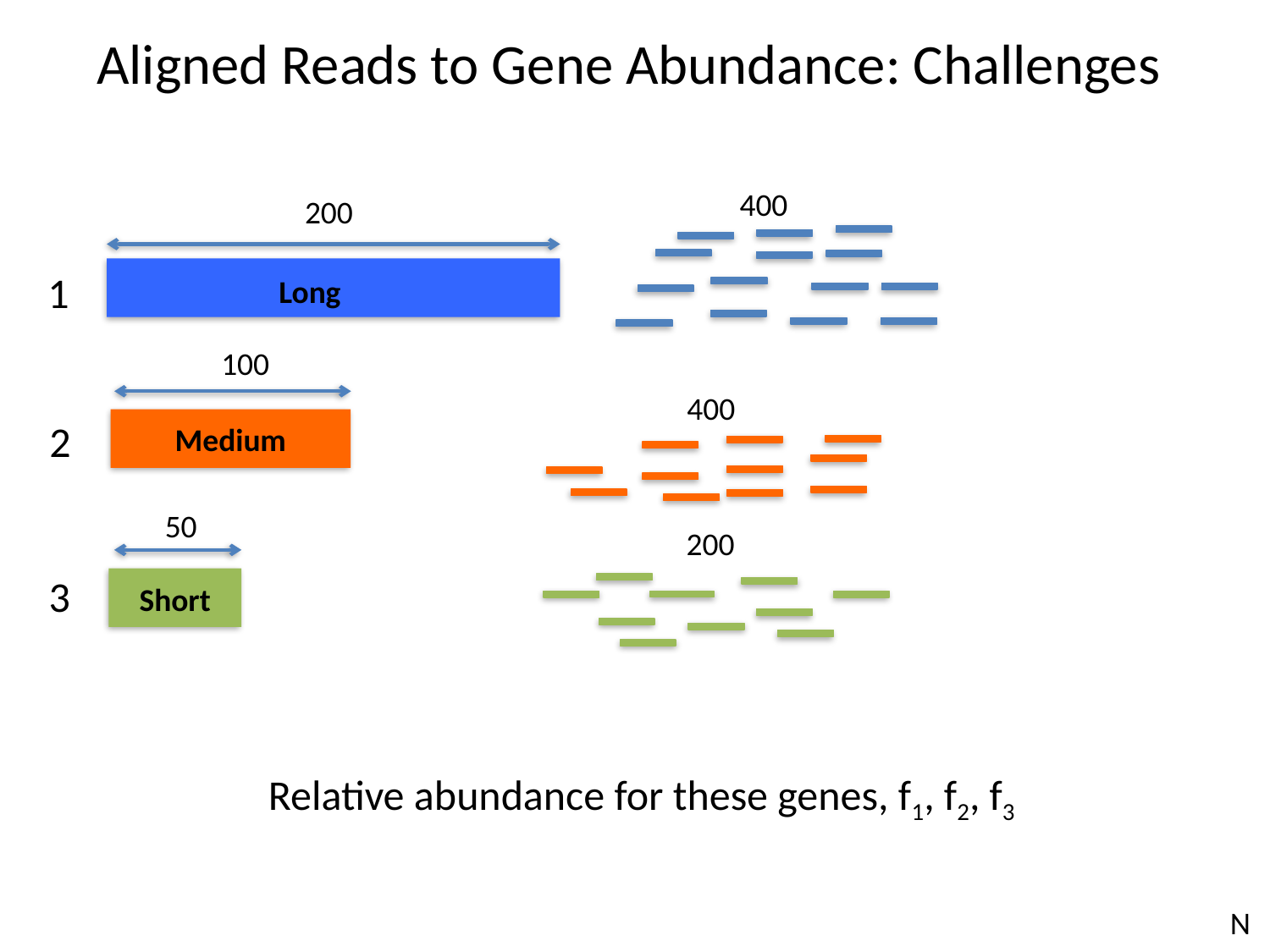

Aligned Reads to Gene Abundance: Challenges
400
200

1
Long
100
400
2
Medium

50
200
3

Short

Relative abundance for these genes, f1, f2, f3
N